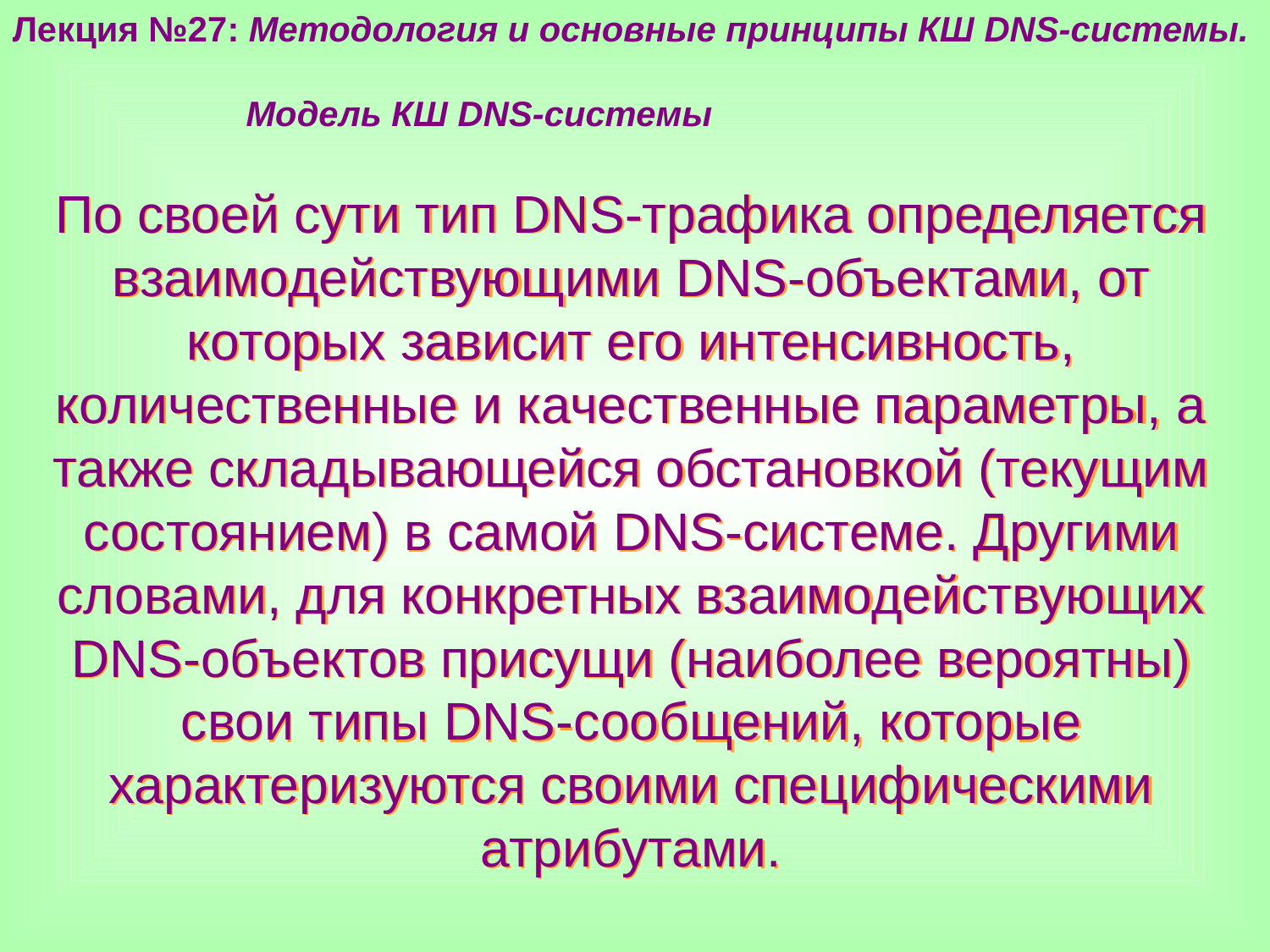

Лекция №27: Методология и основные принципы КШ DNS-системы.
                        Модель КШ DNS-системы
По своей сути тип DNS-трафика определяется взаимодействующими DNS-объектами, от которых зависит его интенсивность, количественные и качественные параметры, а также складывающейся обстановкой (текущим состоянием) в самой DNS-системе. Другими словами, для конкретных взаимодействующих DNS-объектов присущи (наиболее вероятны) свои типы DNS-сообщений, которые характеризуются своими специфическими атрибутами.